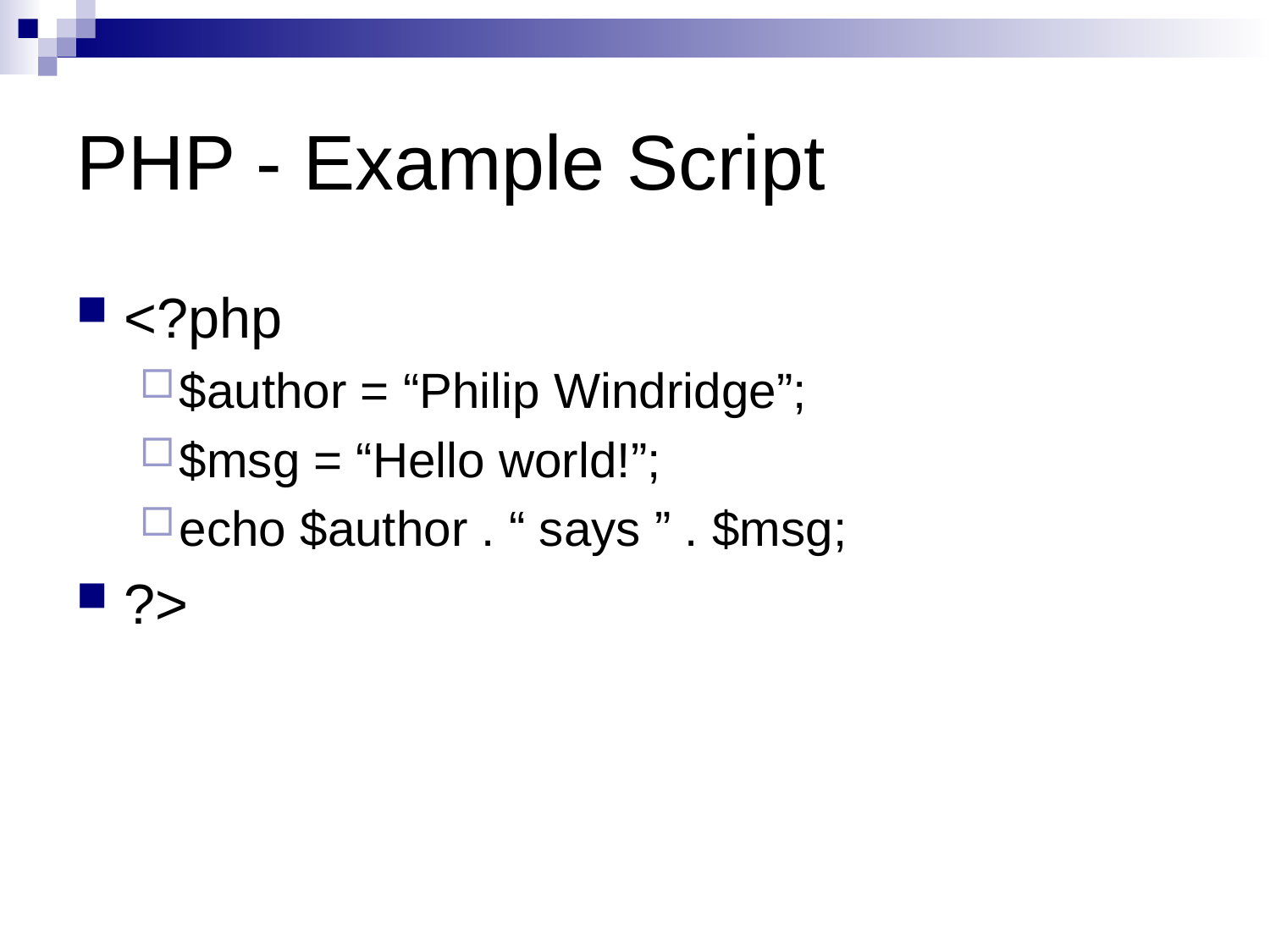

# PHP - Example Script
<?php
$author = “Philip Windridge”;
$msg = “Hello world!”;
echo $author . “ says ” . $msg;
?>